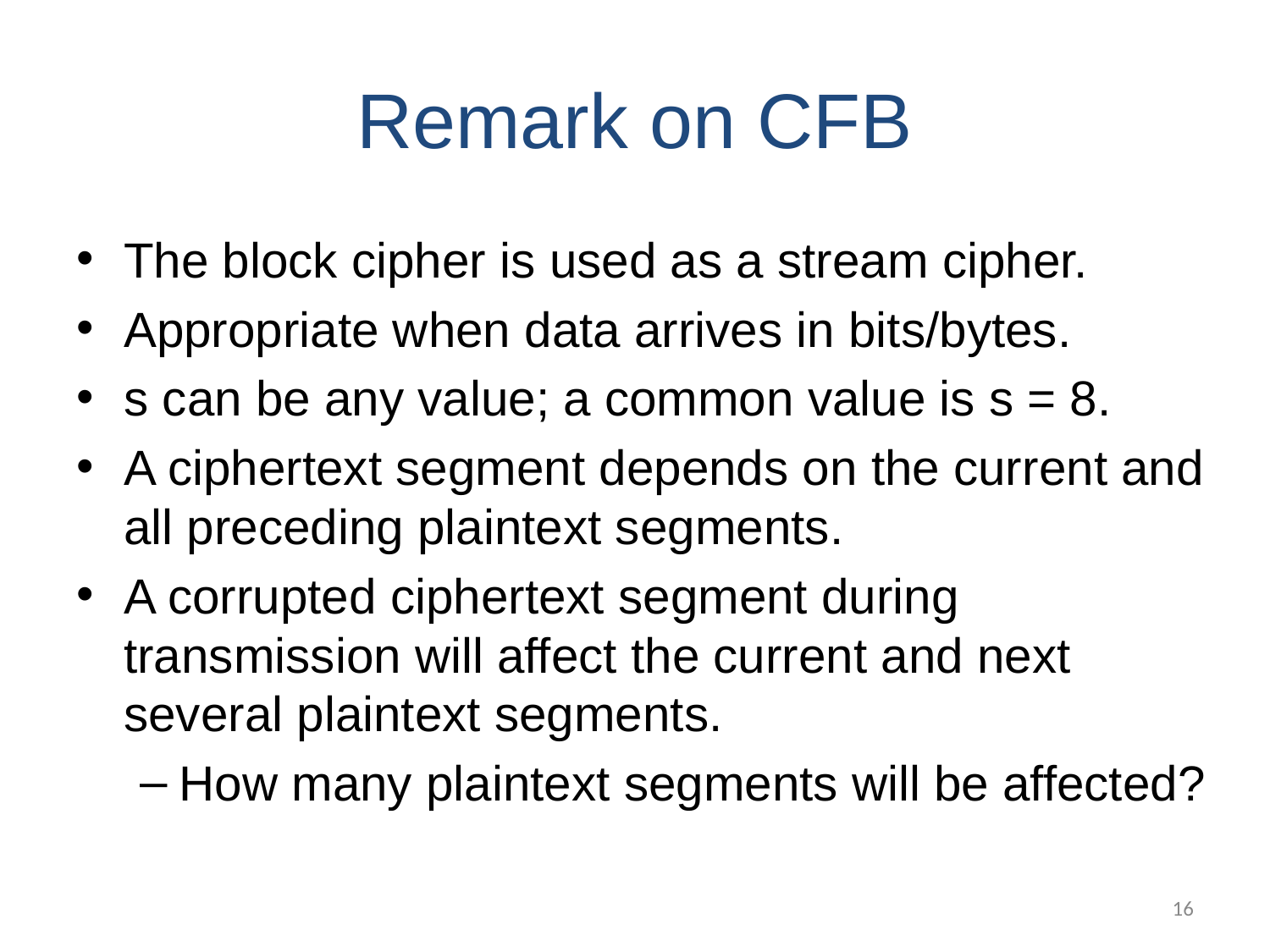

# Remark on CFB
The block cipher is used as a stream cipher.
Appropriate when data arrives in bits/bytes.
s can be any value; a common value is s = 8.
A ciphertext segment depends on the current and all preceding plaintext segments.
A corrupted ciphertext segment during transmission will affect the current and next several plaintext segments.
How many plaintext segments will be affected?
16